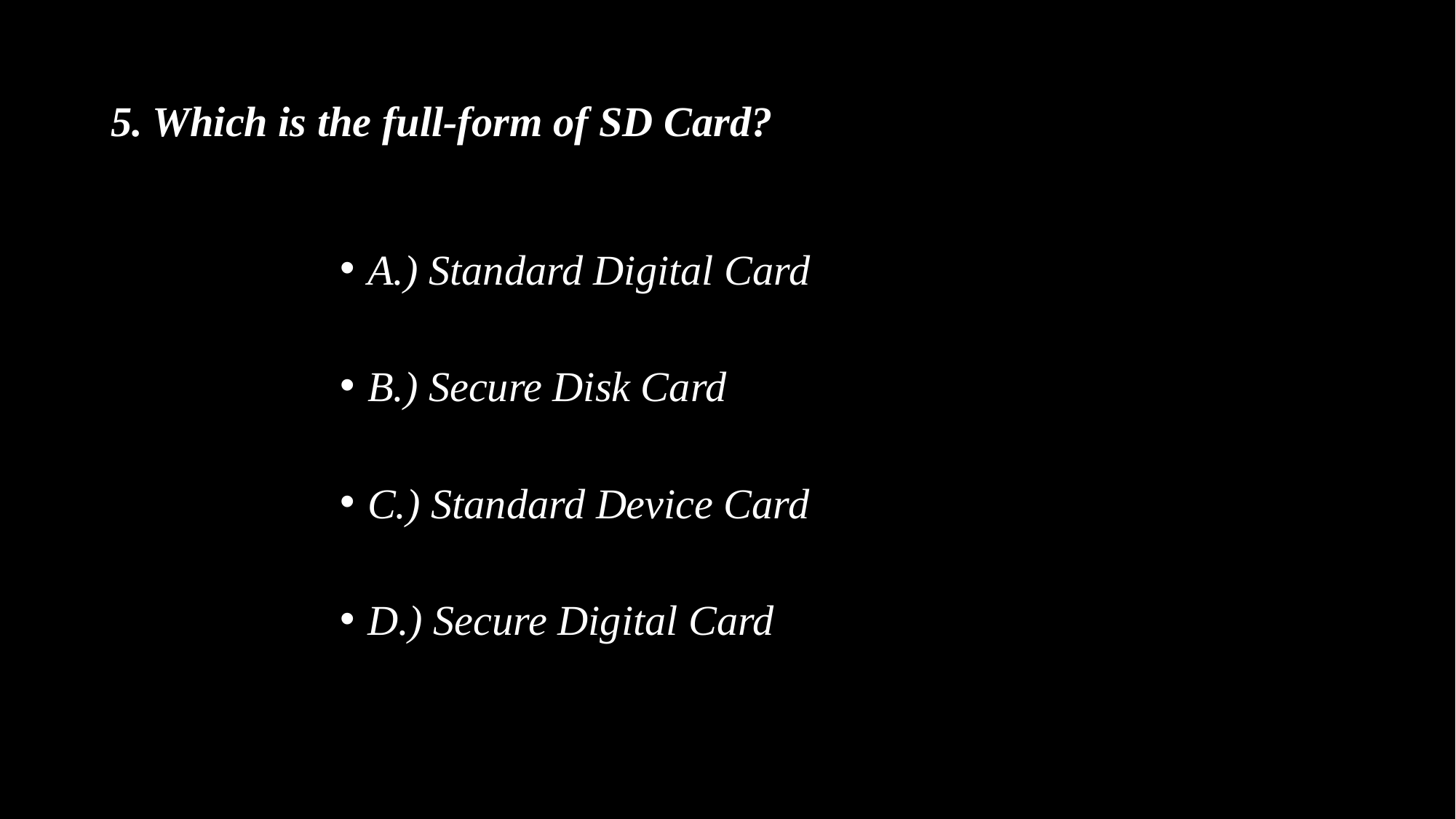

# 5. Which is the full-form of SD Card?
A.) Standard Digital Card
B.) Secure Disk Card
C.) Standard Device Card
D.) Secure Digital Card